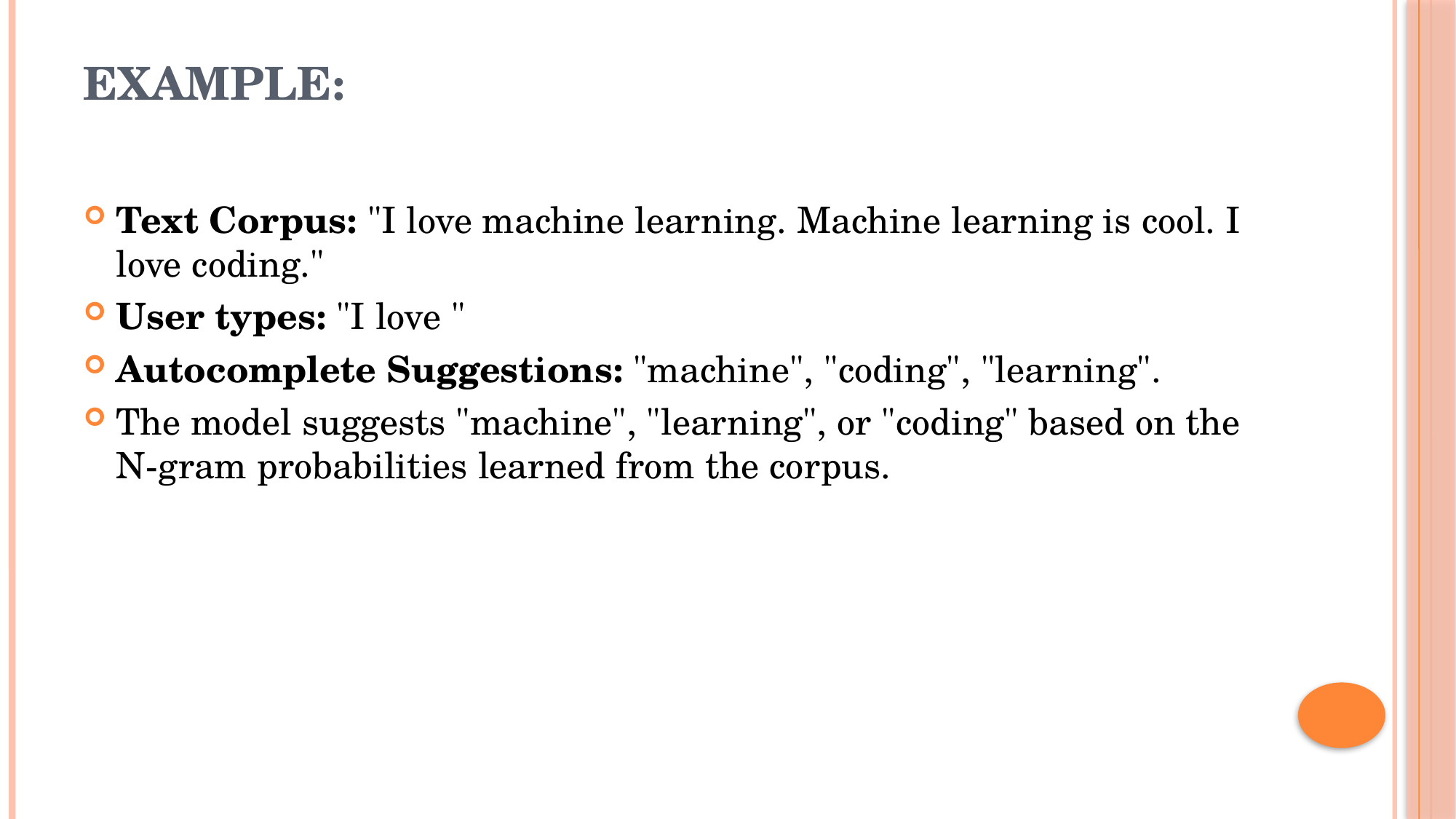

# Example:
Text Corpus: "I love machine learning. Machine learning is cool. I love coding."
User types: "I love "
Autocomplete Suggestions: "machine", "coding", "learning".
The model suggests "machine", "learning", or "coding" based on the N-gram probabilities learned from the corpus.